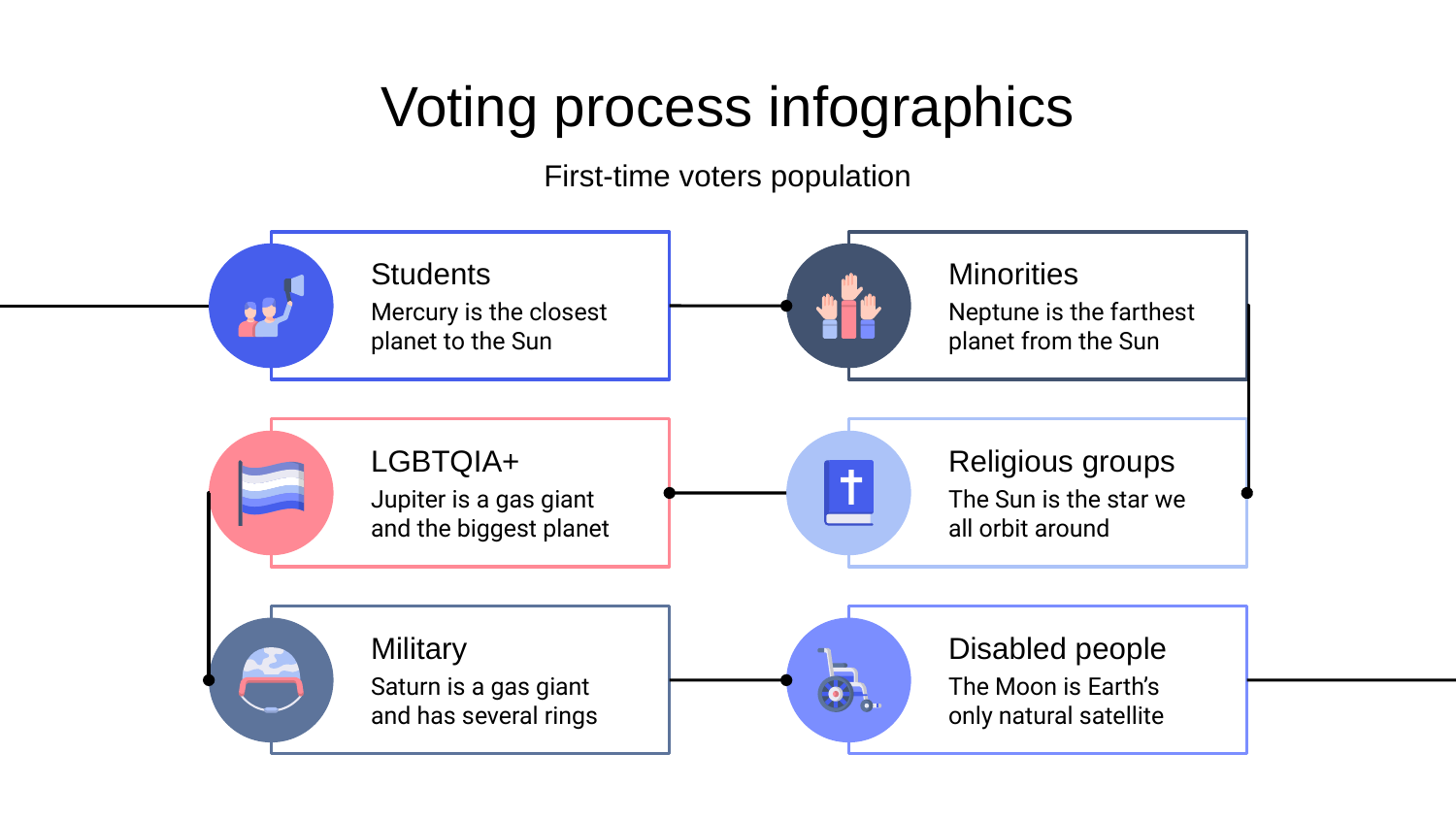

# Voting process infographics
First-time voters population

Students
Mercury is the closest planet to the Sun
Minorities
Neptune is the farthest planet from the Sun

LGBTQIA+
Jupiter is a gas giant and the biggest planet
Religious groups
The Sun is the star we all orbit around

Military
Saturn is a gas giant and has several rings
Disabled people
The Moon is Earth’s only natural satellite